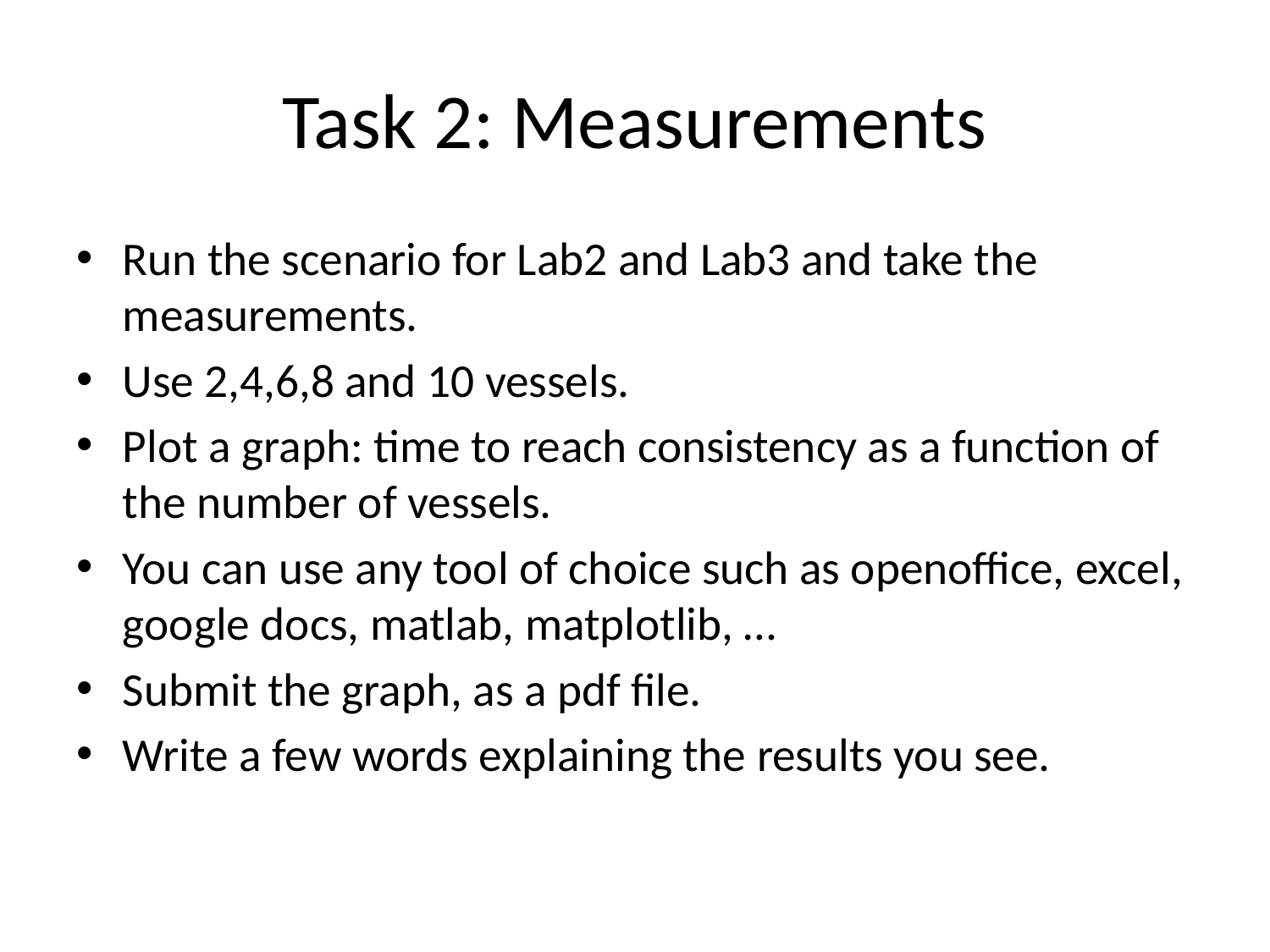

# Task 2: Measurements
Run the scenario for Lab2 and Lab3 and take the measurements.
Use 2,4,6,8 and 10 vessels.
Plot a graph: time to reach consistency as a function of the number of vessels.
You can use any tool of choice such as openoffice, excel, google docs, matlab, matplotlib, …
Submit the graph, as a pdf file.
Write a few words explaining the results you see.